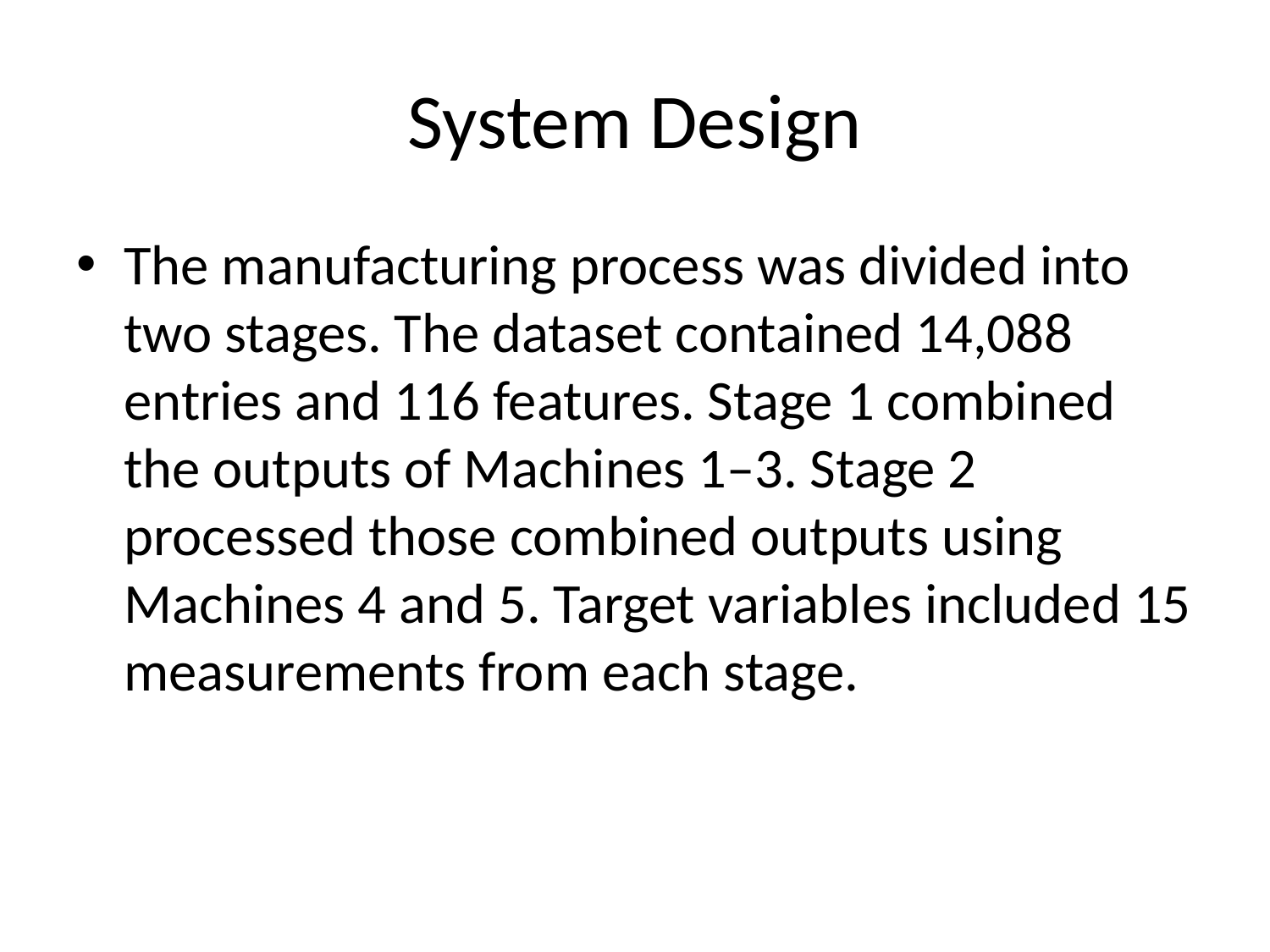

# System Design
The manufacturing process was divided into two stages. The dataset contained 14,088 entries and 116 features. Stage 1 combined the outputs of Machines 1–3. Stage 2 processed those combined outputs using Machines 4 and 5. Target variables included 15 measurements from each stage.